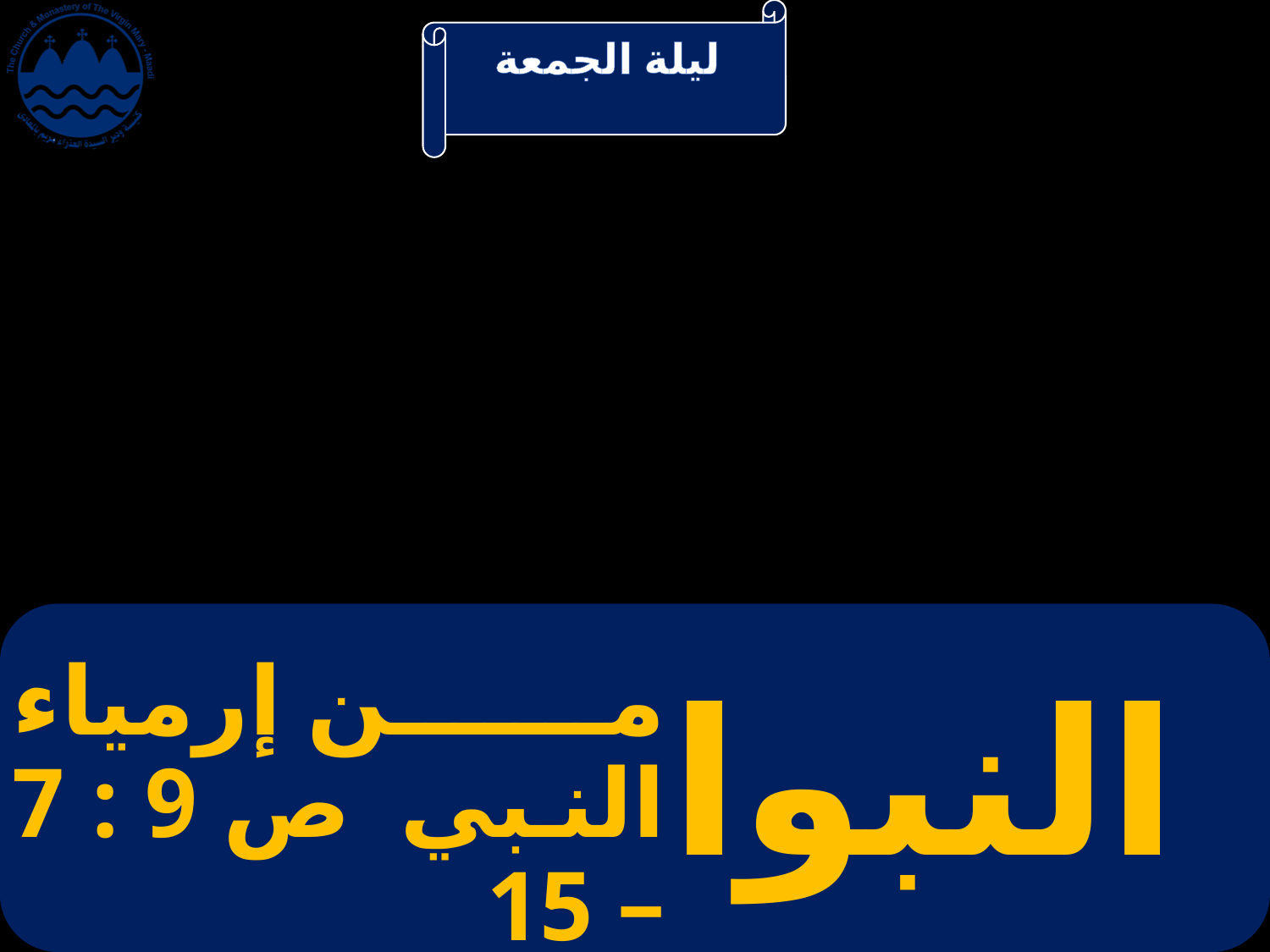

# من إرمياء النبي  ص 9 : 7 – 15